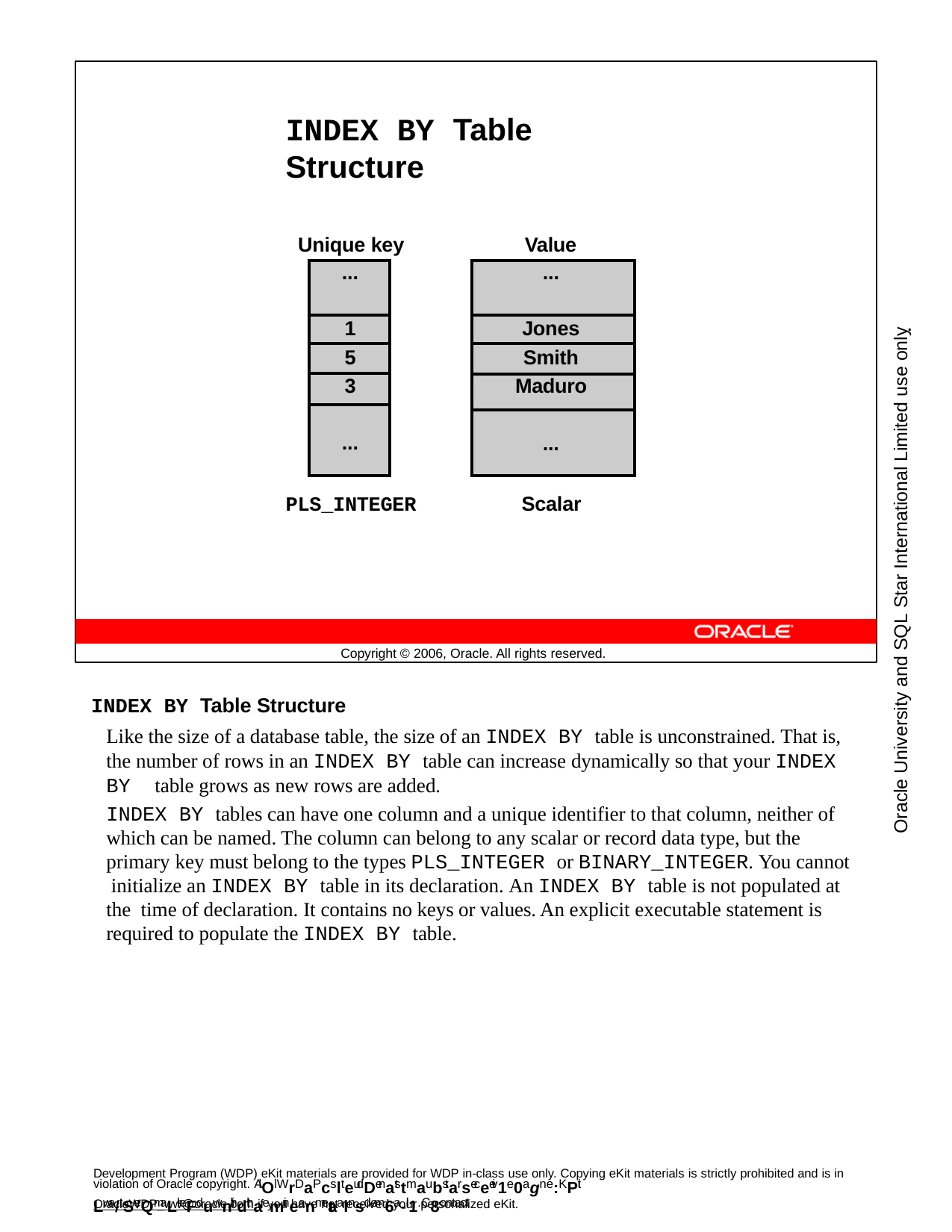

INDEX BY Table Structure
Unique key
Value
| ... |
| --- |
| 1 |
| 5 |
| 3 |
| ... |
| ... |
| --- |
| Jones |
| Smith |
| Maduro |
| ... |
Oracle University and SQL Star International Limited use onlyฺ
PLS_INTEGER
Scalar
Copyright © 2006, Oracle. All rights reserved.
INDEX BY Table Structure
Like the size of a database table, the size of an INDEX BY table is unconstrained. That is,  the number of rows in an INDEX BY table can increase dynamically so that your INDEX BY  table grows as new rows are added.
INDEX BY tables can have one column and a unique identifier to that column, neither of  which can be named. The column can belong to any scalar or record data type, but the  primary key must belong to the types PLS_INTEGER or BINARY_INTEGER. You cannot  initialize an INDEX BY table in its declaration. An INDEX BY table is not populated at the  time of declaration. It contains no keys or values. An explicit executable statement is  required to populate the INDEX BY table.
Development Program (WDP) eKit materials are provided for WDP in-class use only. Copying eKit materials is strictly prohibited and is in
violation of Oracle copyright. AlOl WrDaPcslteudDenatstmaubstarseceeiv1e0agn e:KPit Lwa/tSerQmaLrkeFduwnithdthaemir neanmetaalnsd em6a-il1. C8ontact
OracleWDP_ww@oracle.com if you have not received your personalized eKit.